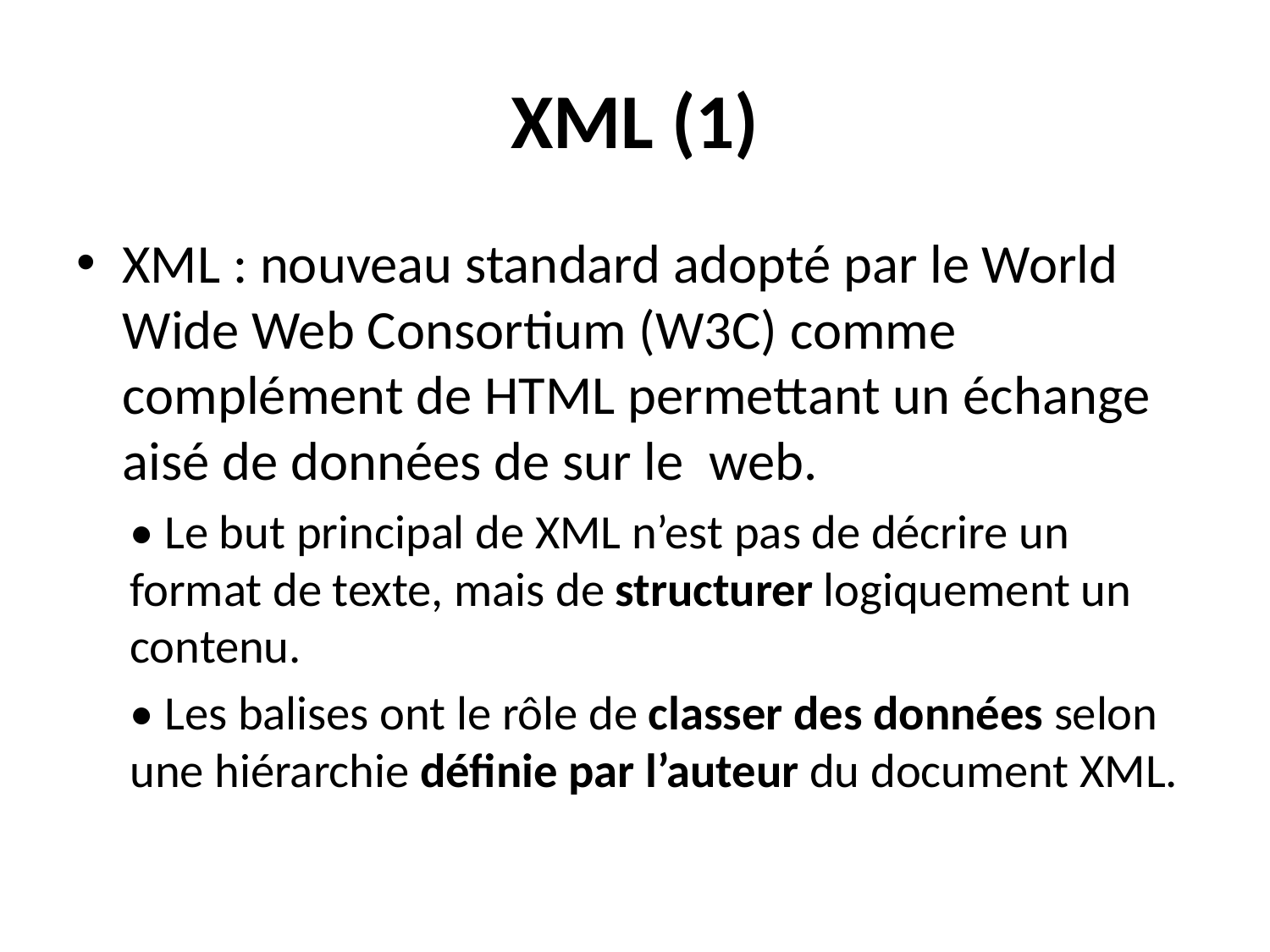

# XML (1)
XML : nouveau standard adopté par le World Wide Web Consortium (W3C) comme complément de HTML permettant un échange aisé de données de sur le  web.
• Le but principal de XML n’est pas de décrire un format de texte, mais de structurer logiquement un contenu.
• Les balises ont le rôle de classer des données selon une hiérarchie définie par l’auteur du document XML.